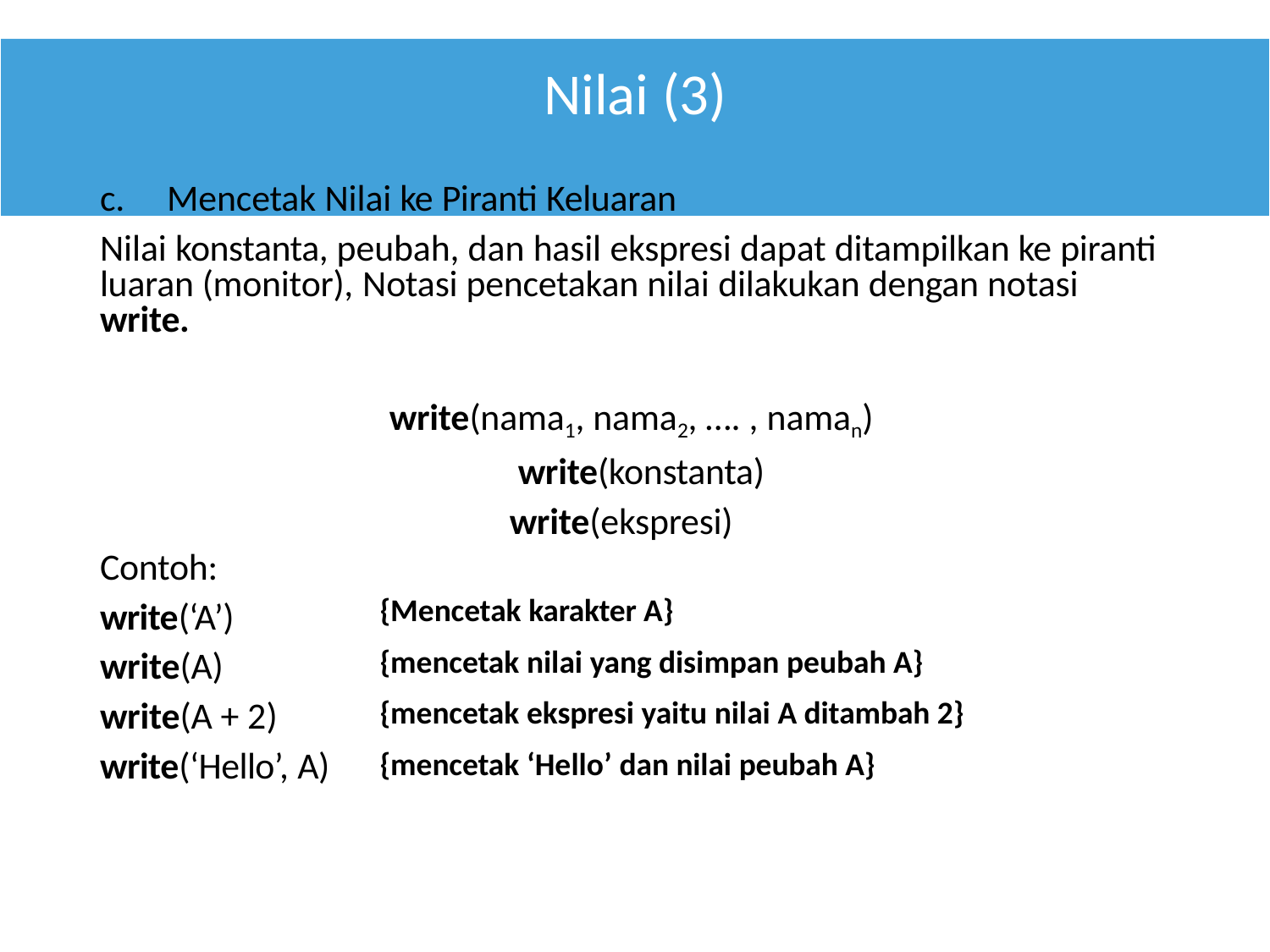

# Nilai (3)
c.	Mencetak Nilai ke Piranti Keluaran
Nilai konstanta, peubah, dan hasil ekspresi dapat ditampilkan ke piranti  luaran (monitor), Notasi pencetakan nilai dilakukan dengan notasi  write.

write(nama1, nama2, …. , naman)  write(konstanta)  write(ekspresi)
Contoh:  write(‘A’)  write(A)  write(A + 2)  write(‘Hello’, A)
{Mencetak karakter A}
{mencetak nilai yang disimpan peubah A}
{mencetak ekspresi yaitu nilai A ditambah 2}
{mencetak ‘Hello’ dan nilai peubah A}